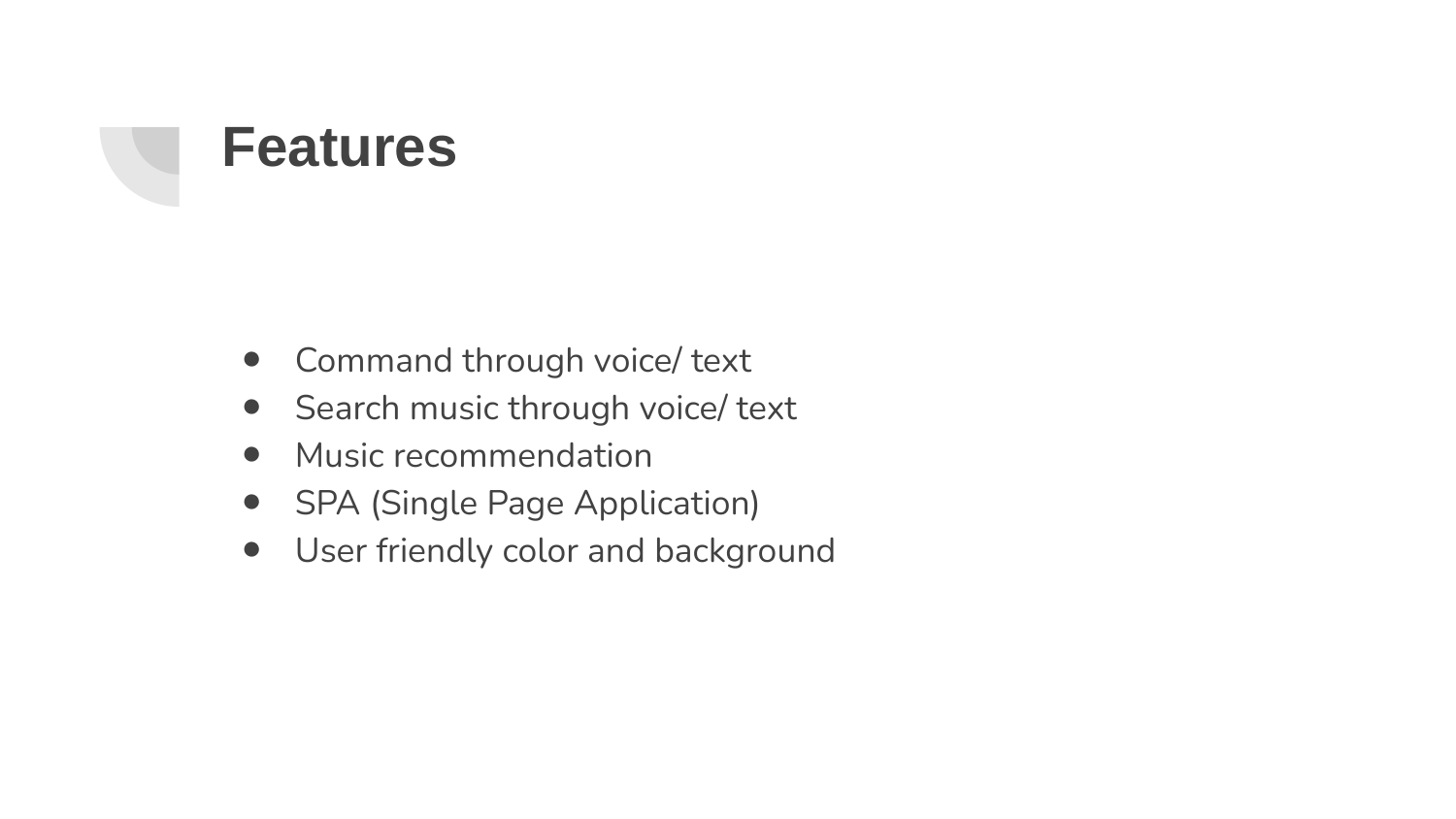

# Features
Command through voice/ text
Search music through voice/ text
Music recommendation
SPA (Single Page Application)
User friendly color and background